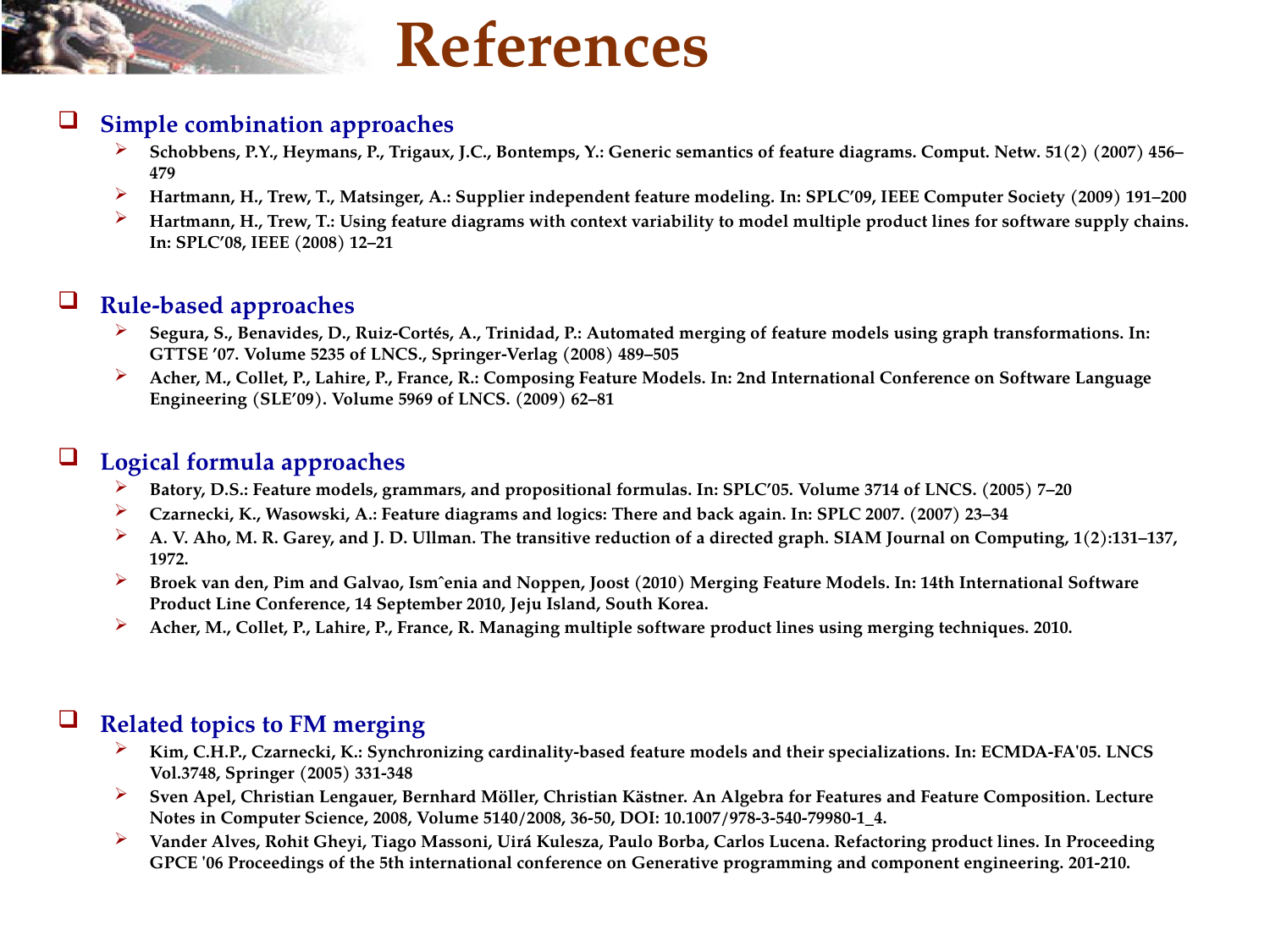

# References
Simple combination approaches
Schobbens, P.Y., Heymans, P., Trigaux, J.C., Bontemps, Y.: Generic semantics of feature diagrams. Comput. Netw. 51(2) (2007) 456–479
Hartmann, H., Trew, T., Matsinger, A.: Supplier independent feature modeling. In: SPLC’09, IEEE Computer Society (2009) 191–200
Hartmann, H., Trew, T.: Using feature diagrams with context variability to model multiple product lines for software supply chains. In: SPLC’08, IEEE (2008) 12–21

Rule-based approaches
Segura, S., Benavides, D., Ruiz-Cortés, A., Trinidad, P.: Automated merging of feature models using graph transformations. In: GTTSE ’07. Volume 5235 of LNCS., Springer-Verlag (2008) 489–505
Acher, M., Collet, P., Lahire, P., France, R.: Composing Feature Models. In: 2nd International Conference on Software Language Engineering (SLE’09). Volume 5969 of LNCS. (2009) 62–81

Logical formula approaches
Batory, D.S.: Feature models, grammars, and propositional formulas. In: SPLC’05. Volume 3714 of LNCS. (2005) 7–20
Czarnecki, K., Wasowski, A.: Feature diagrams and logics: There and back again. In: SPLC 2007. (2007) 23–34
A. V. Aho, M. R. Garey, and J. D. Ullman. The transitive reduction of a directed graph. SIAM Journal on Computing, 1(2):131–137, 1972.
Broek van den, Pim and Galvao, Ismˆenia and Noppen, Joost (2010) Merging Feature Models. In: 14th International Software Product Line Conference, 14 September 2010, Jeju Island, South Korea.
Acher, M., Collet, P., Lahire, P., France, R. Managing multiple software product lines using merging techniques. 2010.

Related topics to FM merging
Kim, C.H.P., Czarnecki, K.: Synchronizing cardinality-based feature models and their specializations. In: ECMDA-FA'05. LNCS Vol.3748, Springer (2005) 331-348
Sven Apel, Christian Lengauer, Bernhard Möller, Christian Kästner. An Algebra for Features and Feature Composition. Lecture Notes in Computer Science, 2008, Volume 5140/2008, 36-50, DOI: 10.1007/978-3-540-79980-1_4.
Vander Alves, Rohit Gheyi, Tiago Massoni, Uirá Kulesza, Paulo Borba, Carlos Lucena. Refactoring product lines. In Proceeding GPCE '06 Proceedings of the 5th international conference on Generative programming and component engineering. 201-210.